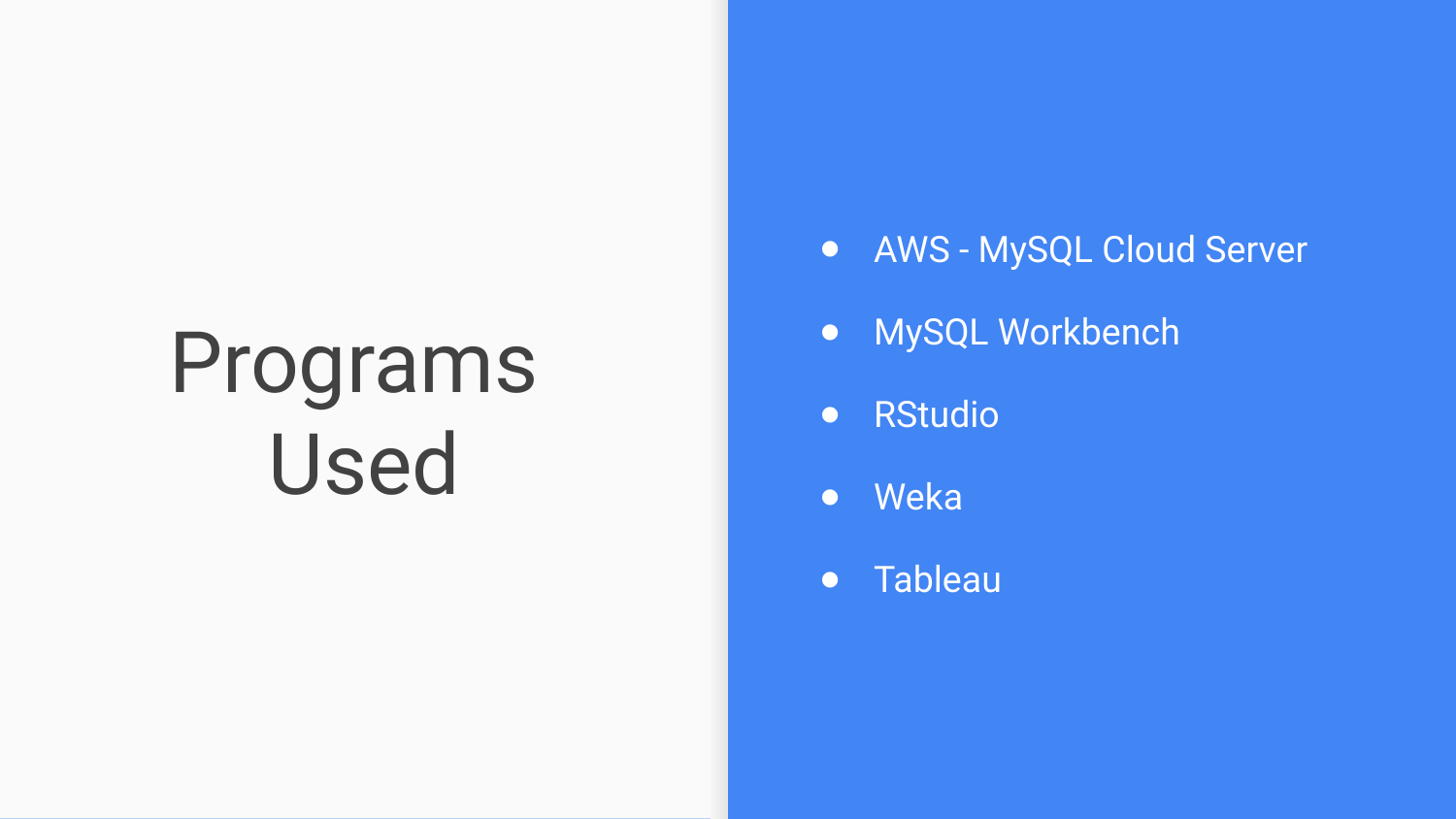

AWS - MySQL Cloud Server
MySQL Workbench
RStudio
Weka
Tableau
# Programs
Used